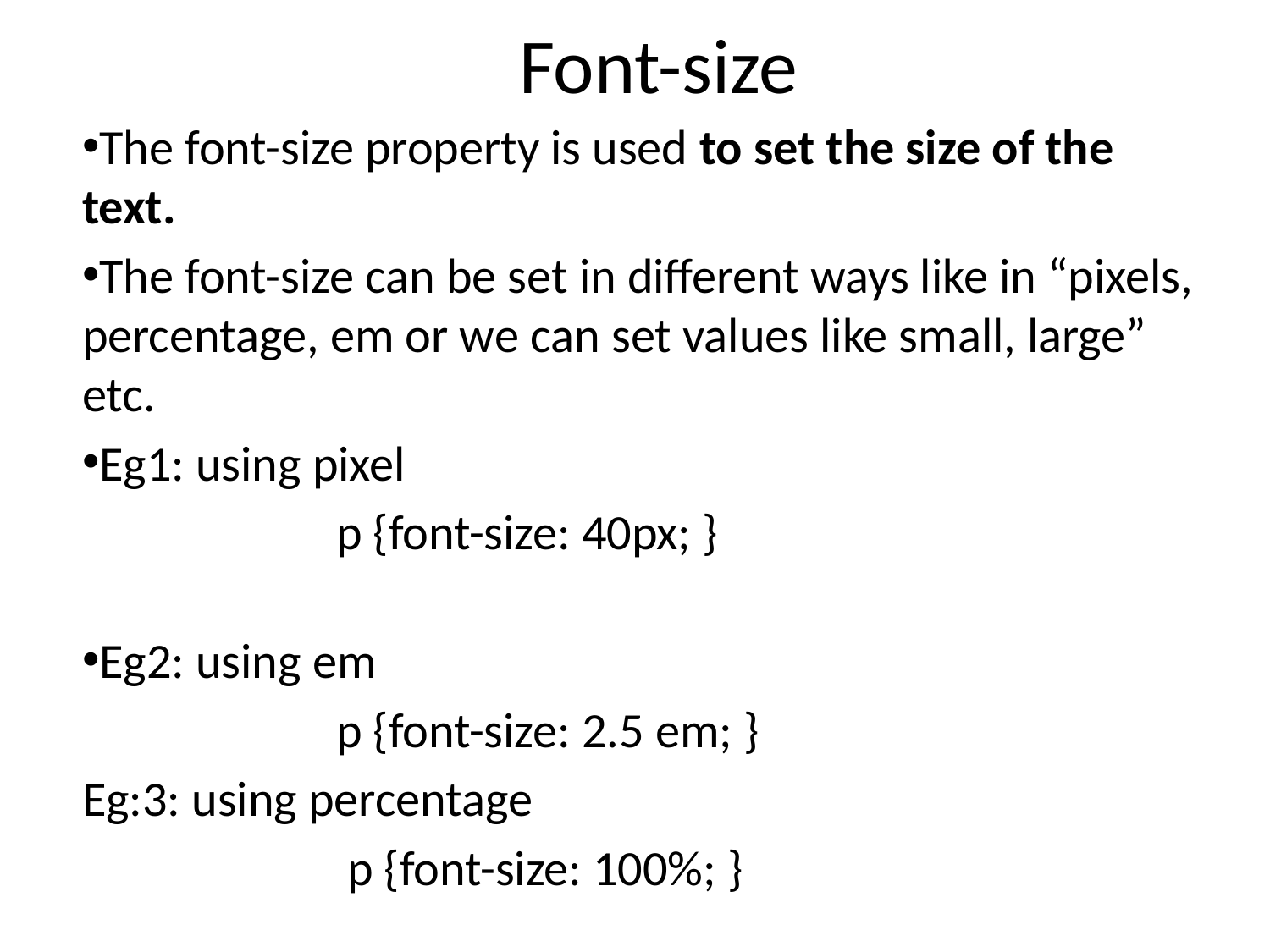

# Font-size
The font-size property is used to set the size of the text.
The font-size can be set in different ways like in “pixels, percentage, em or we can set values like small, large” etc.
Eg1: using pixel
		p {font-size: 40px; }
Eg2: using em
	 	p {font-size: 2.5 em; }
Eg:3: using percentage
		 p {font-size: 100%; }